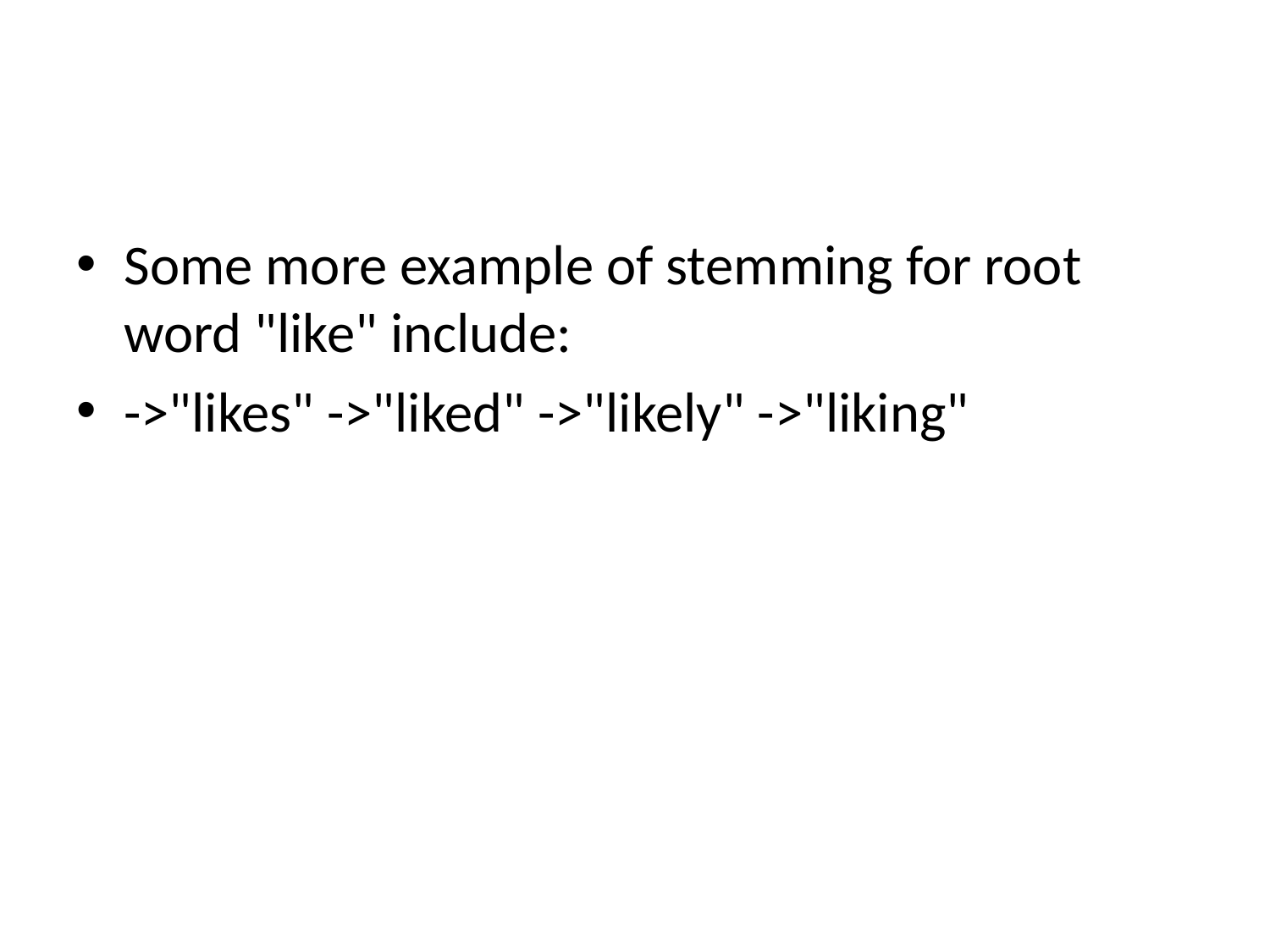

#
Some more example of stemming for root word "like" include:
->"likes" ->"liked" ->"likely" ->"liking"